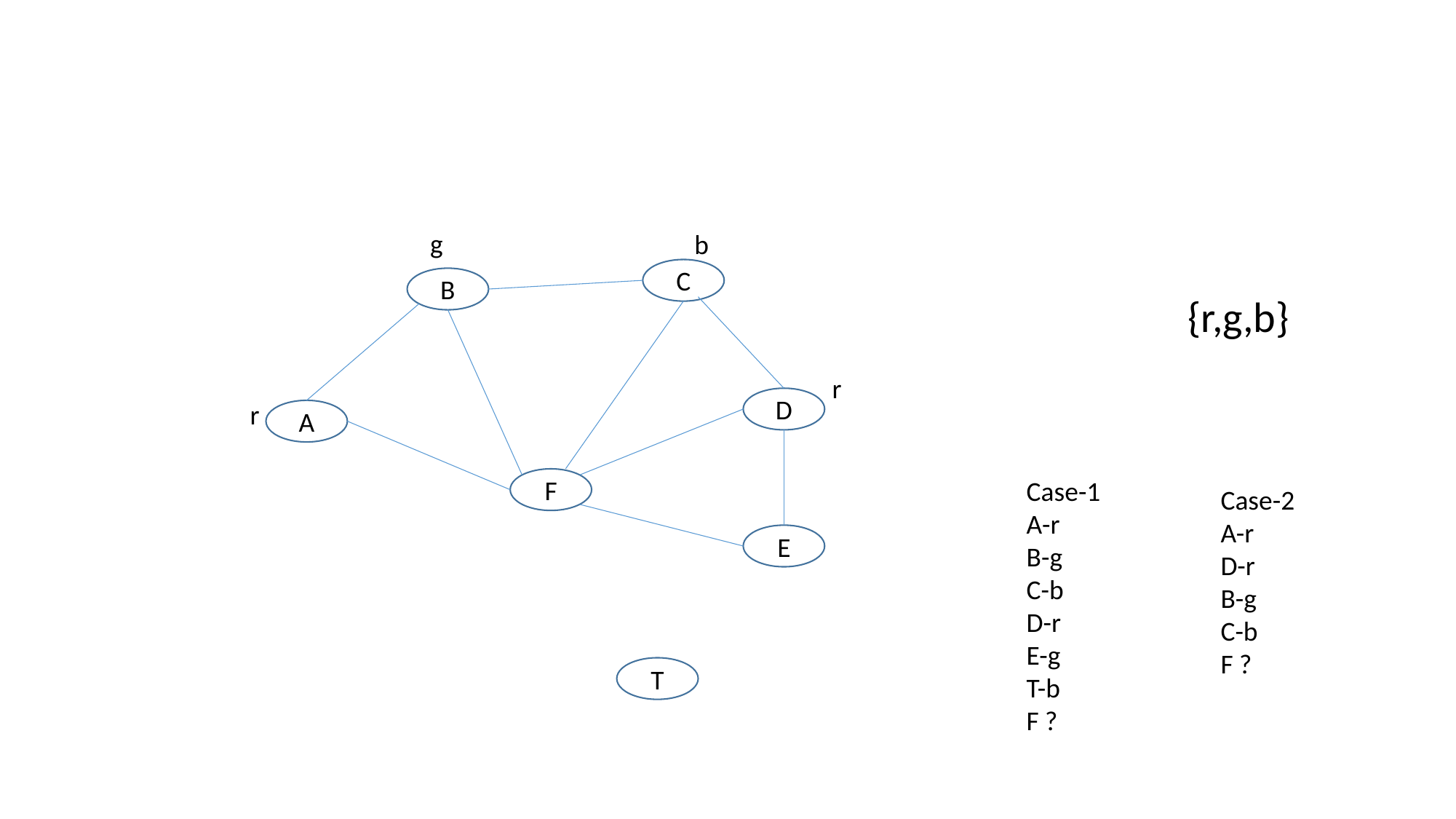

#
g
b
C
B
{r,g,b}
r
D
r
A
Case-1
A-r
B-g
C-b
D-r
E-g
T-b
F ?
F
Case-2
A-r
D-r
B-g
C-b
F ?
E
T